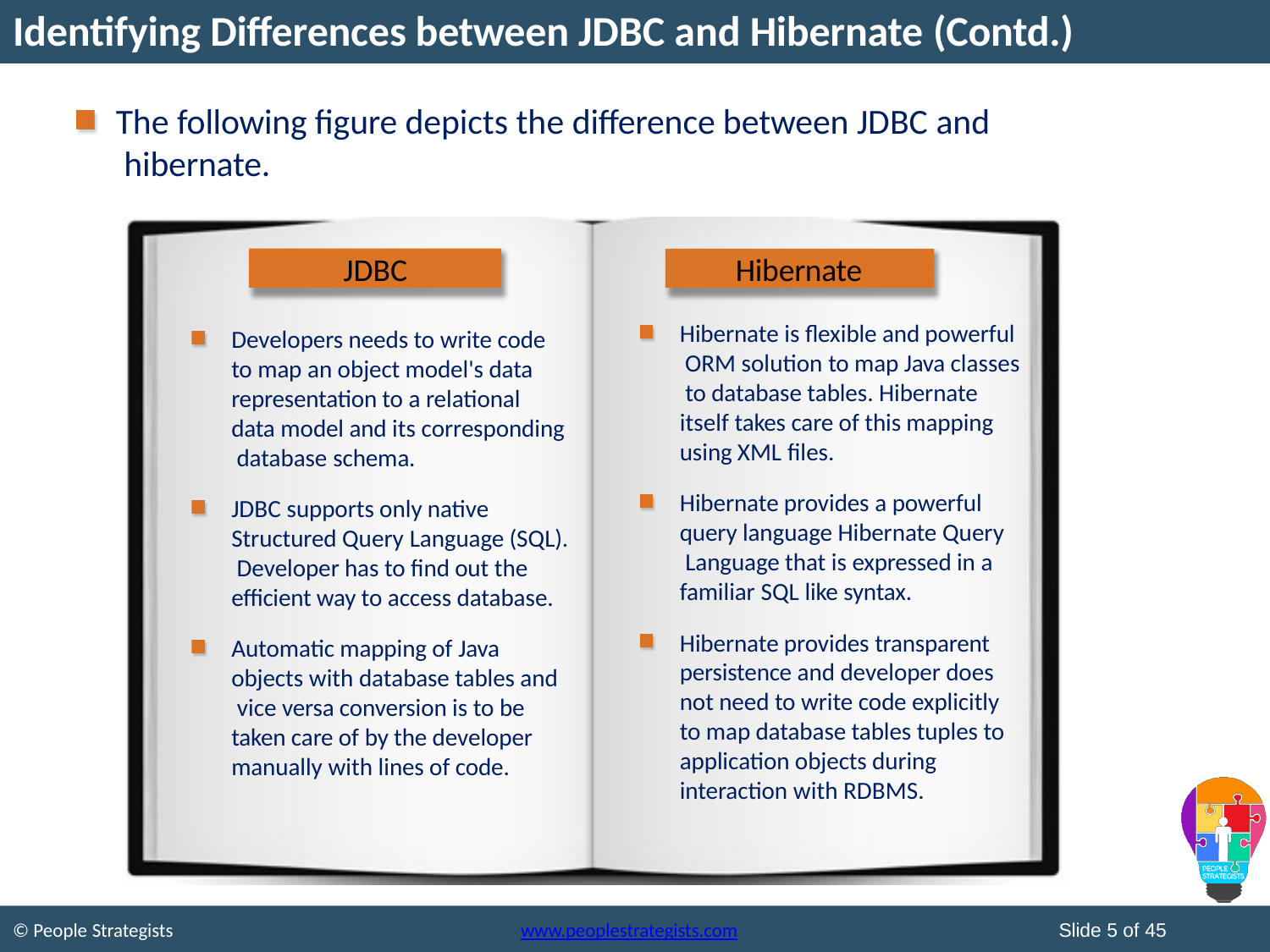

# Identifying Differences between JDBC and Hibernate (Contd.)
The following figure depicts the difference between JDBC and  hibernate.

JDBC
Hibernate
Hibernate is flexible and powerful  ORM solution to map Java classes  to database tables. Hibernate  itself takes care of this mapping  using XML files.
Developers needs to write code  to map an object model's data  representation to a relational  data model and its corresponding  database schema.

Hibernate provides a powerful  query language Hibernate Query  Language that is expressed in a  familiar SQL like syntax.
JDBC supports only native  Structured Query Language (SQL).  Developer has to find out the  efficient way to access database.

Hibernate provides transparent  persistence and developer does  not need to write code explicitly  to map database tables tuples to  application objects during  interaction with RDBMS.
Automatic mapping of Java  objects with database tables and  vice versa conversion is to be  taken care of by the developer  manually with lines of code.

Slide 5 of 45
© People Strategists
www.peoplestrategists.com